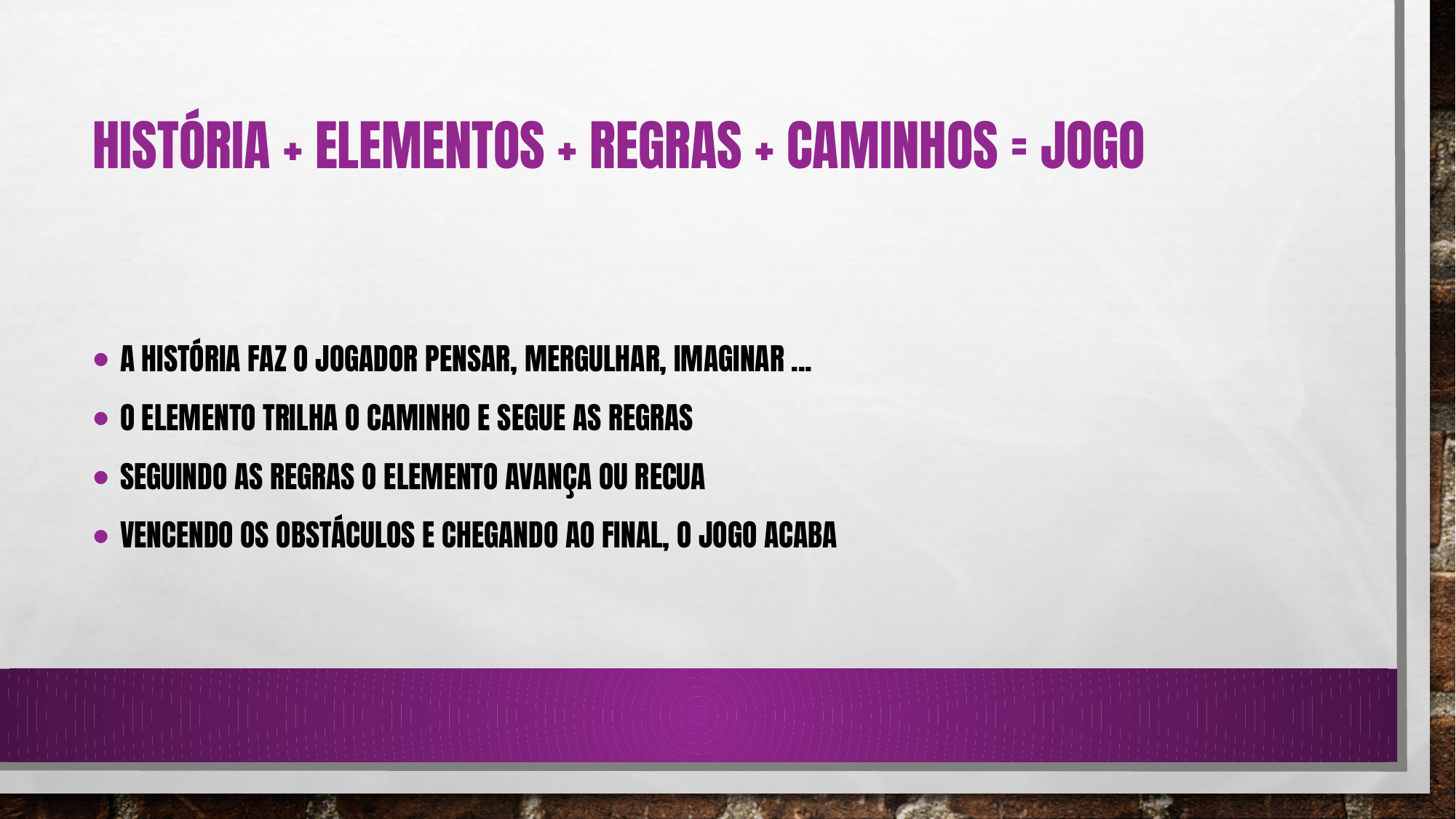

# História + Elementos + Regras + Caminhos = JOGO
A história faz o jogador pensar, mergulhar, imaginar ...
O ELEMENTO TRILHA O CAMINHO E SEGUE AS REGRAS
SEGUINDO AS REGRAS O ELEMENTO AVANÇA OU recua
Vencendo os obstáculos e chegando ao final, o jogo acaba